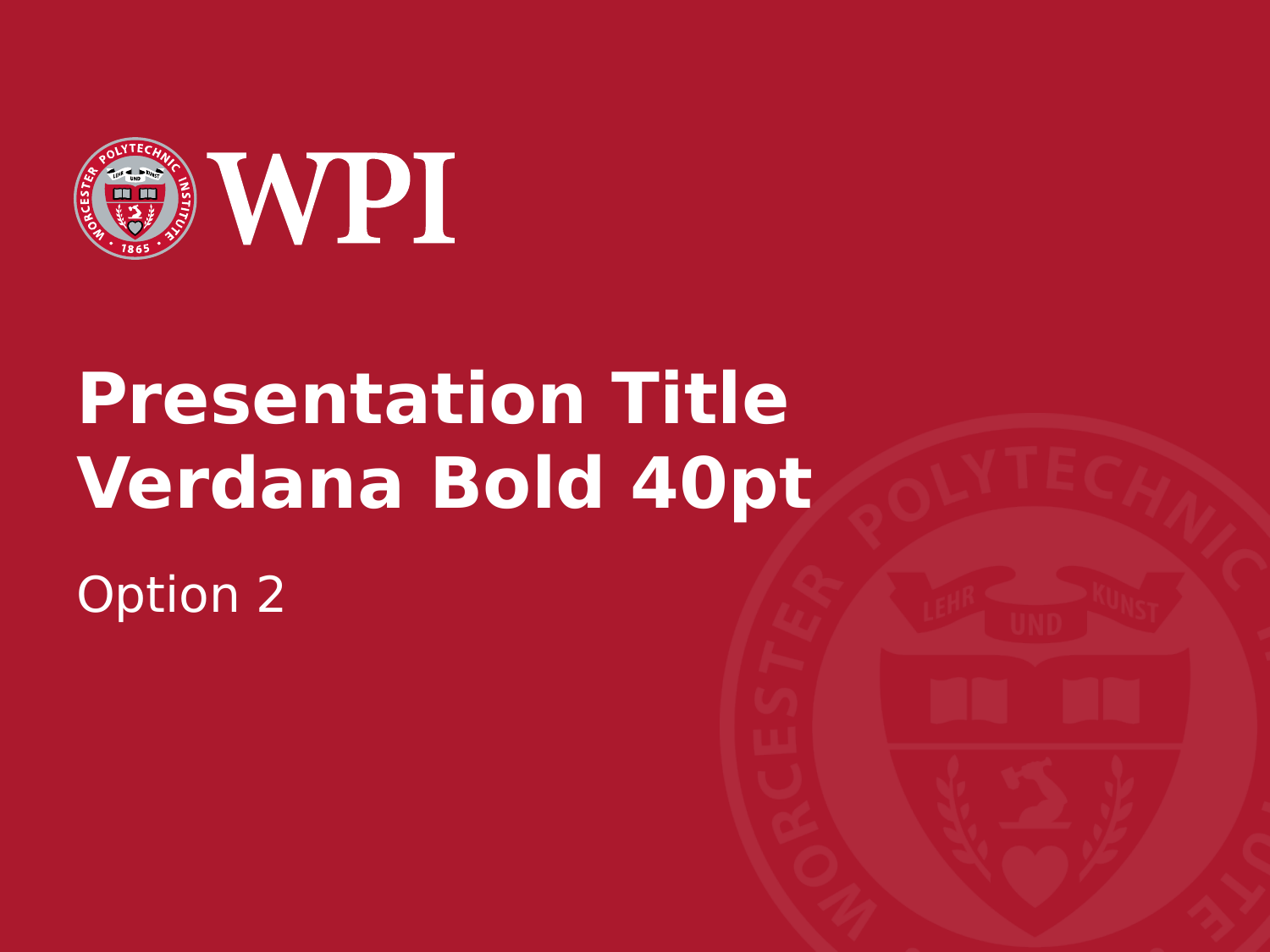

# Presentation Title  Verdana Bold 40pt
Option 2